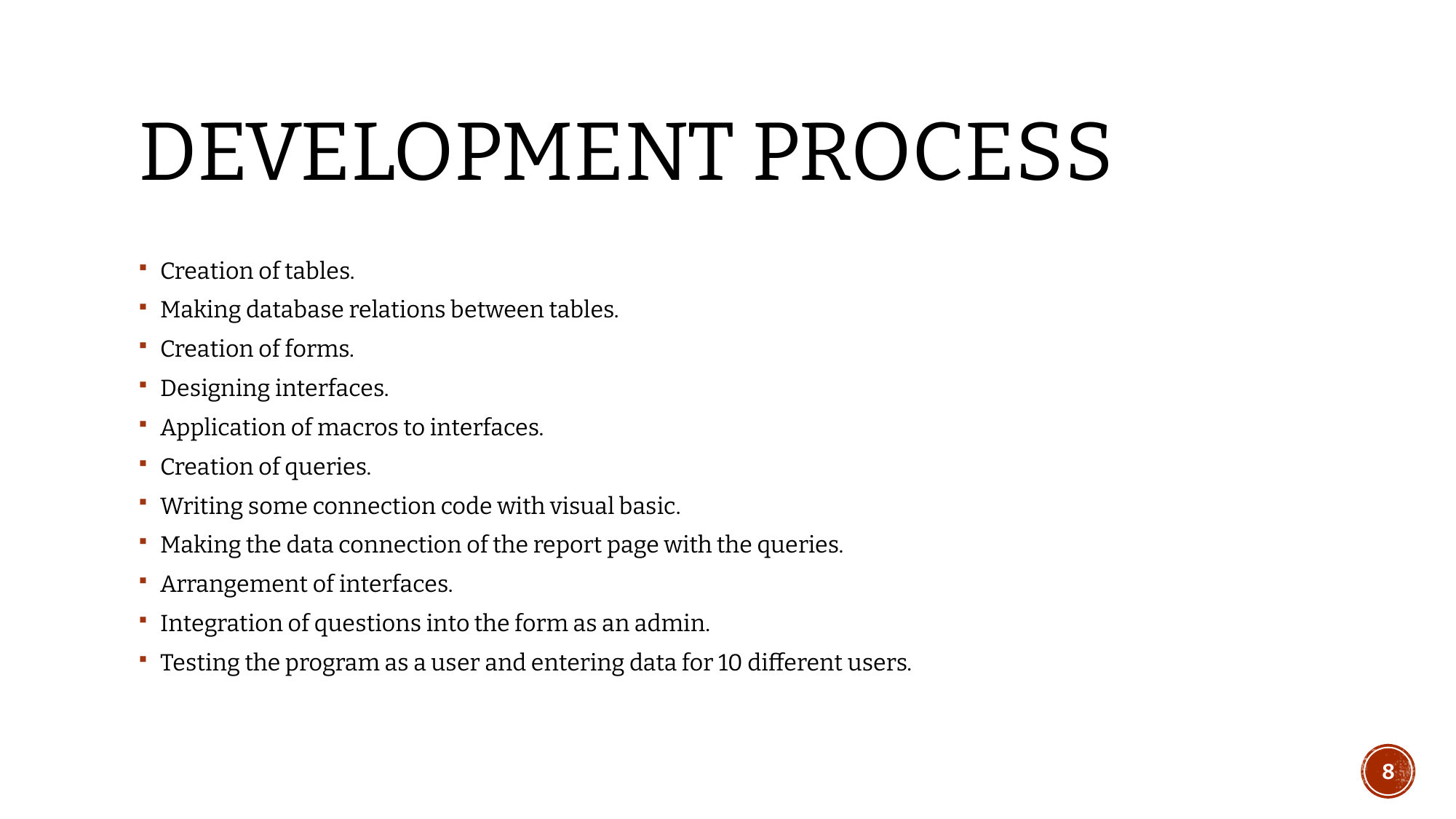

# development process
Creation of tables.
Making database relations between tables.
Creation of forms.
Designing interfaces.
Application of macros to interfaces.
Creation of queries.
Writing some connection code with visual basic.
Making the data connection of the report page with the queries.
Arrangement of interfaces.
Integration of questions into the form as an admin.
Testing the program as a user and entering data for 10 different users.
8